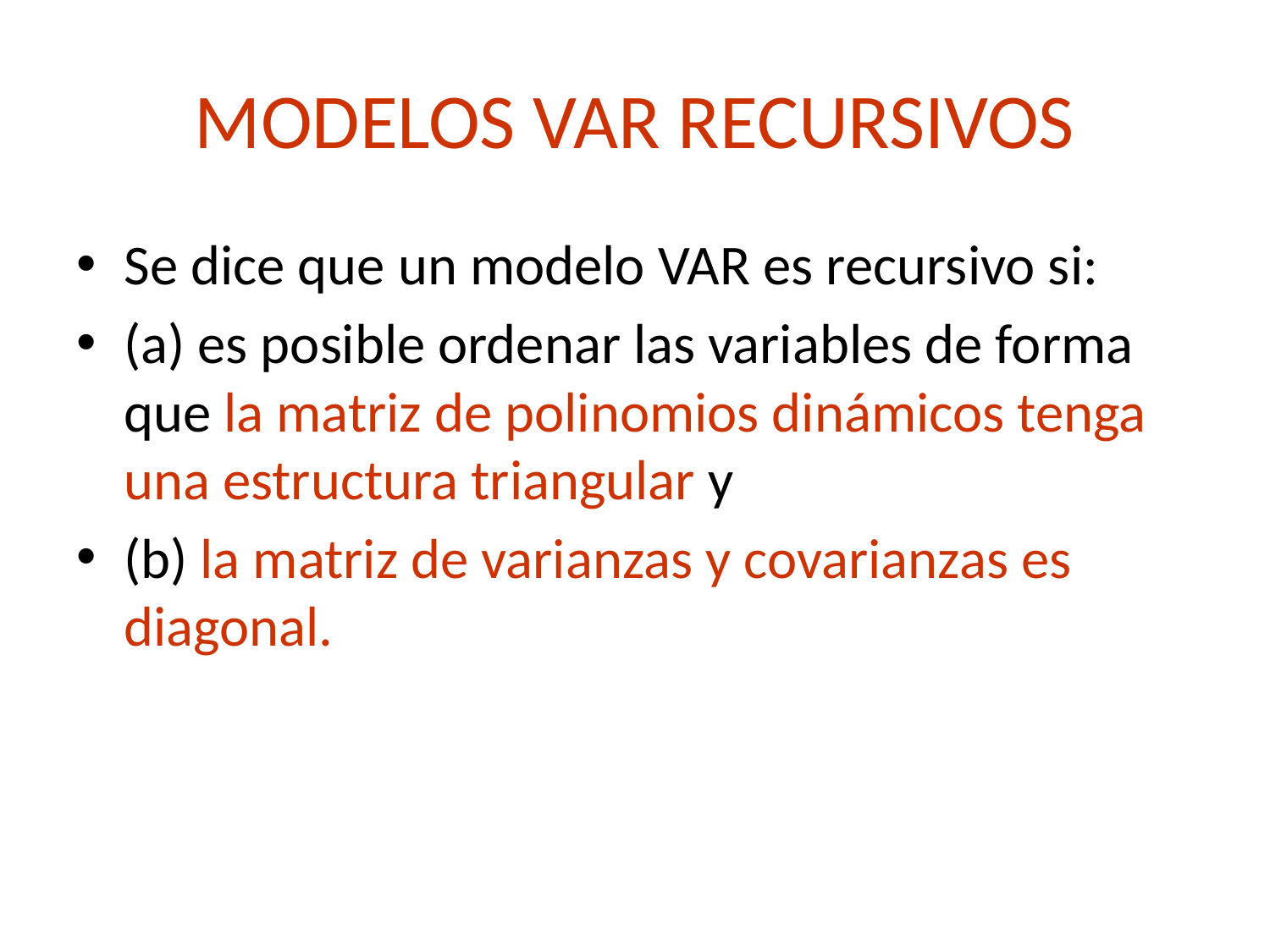

# MODELOS VAR RECURSIVOS
Se dice que un modelo VAR es recursivo si:
(a) es posible ordenar las variables de forma que la matriz de polinomios dinámicos tenga una estructura triangular y
(b) la matriz de varianzas y covarianzas es diagonal.